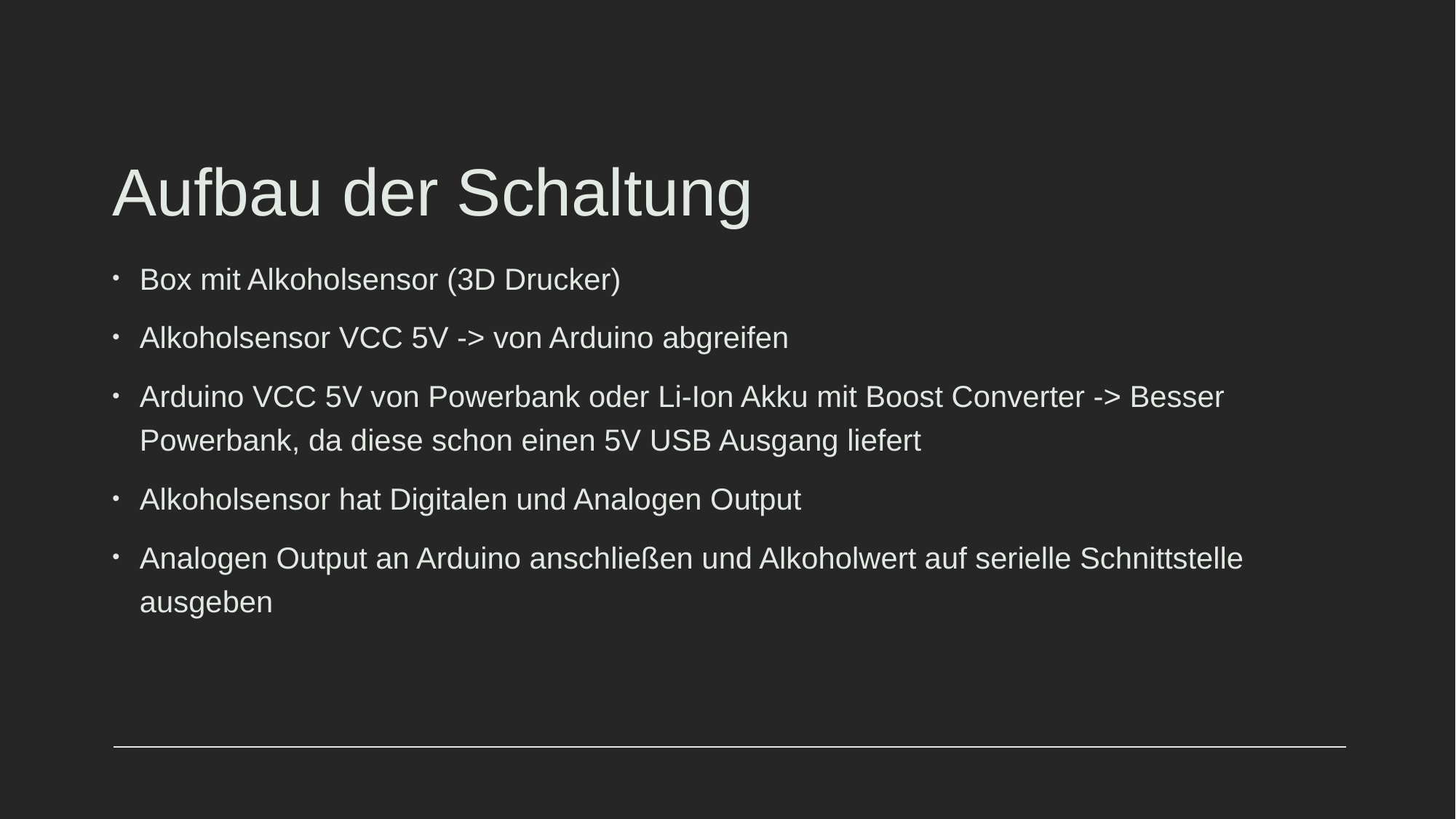

# Aufbau der Schaltung
Box mit Alkoholsensor (3D Drucker)
Alkoholsensor VCC 5V -> von Arduino abgreifen
Arduino VCC 5V von Powerbank oder Li-Ion Akku mit Boost Converter -> Besser Powerbank, da diese schon einen 5V USB Ausgang liefert
Alkoholsensor hat Digitalen und Analogen Output
Analogen Output an Arduino anschließen und Alkoholwert auf serielle Schnittstelle ausgeben